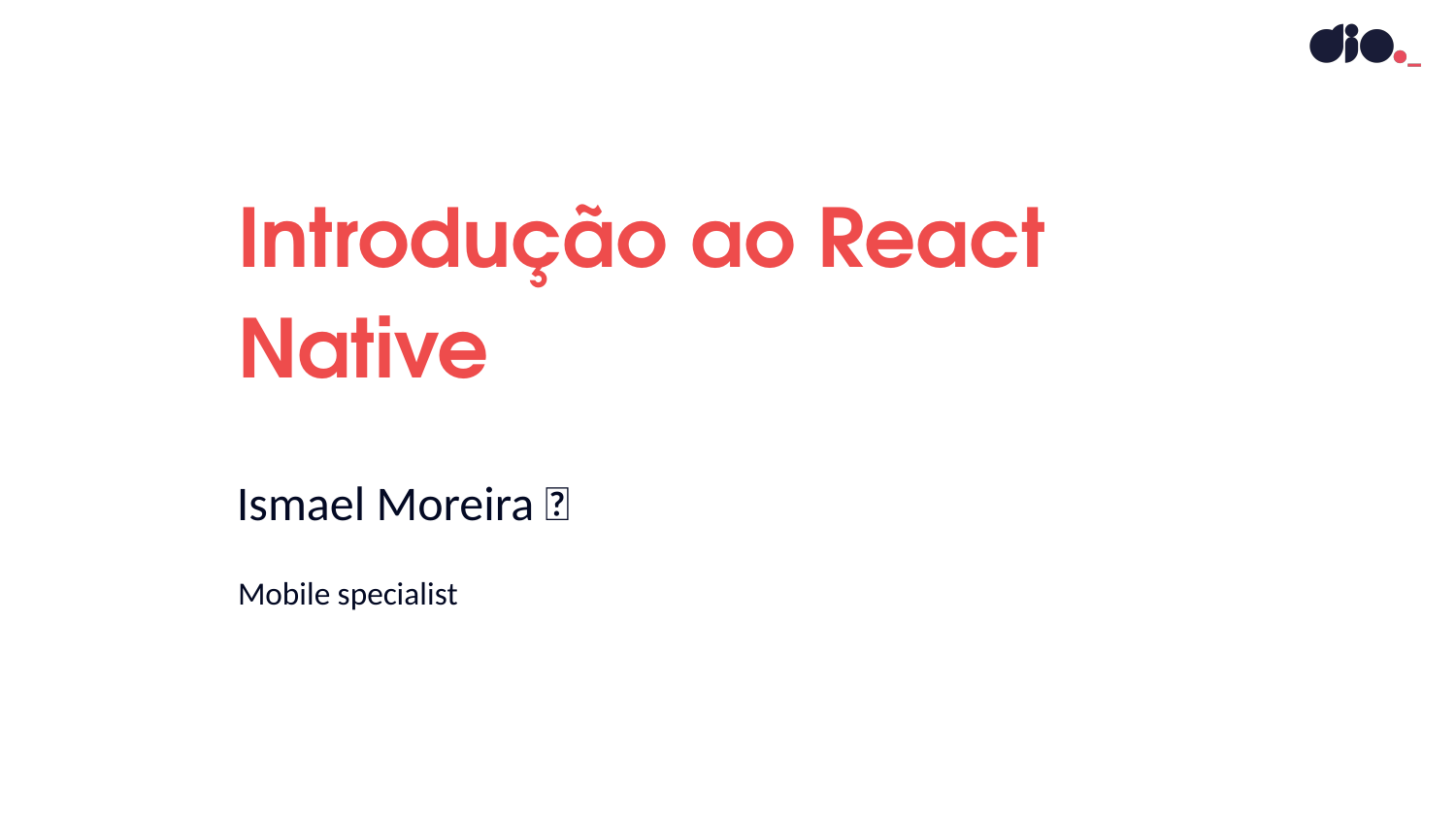

Introdução ao React Native
# Ismael Moreira 🧩
Mobile specialist